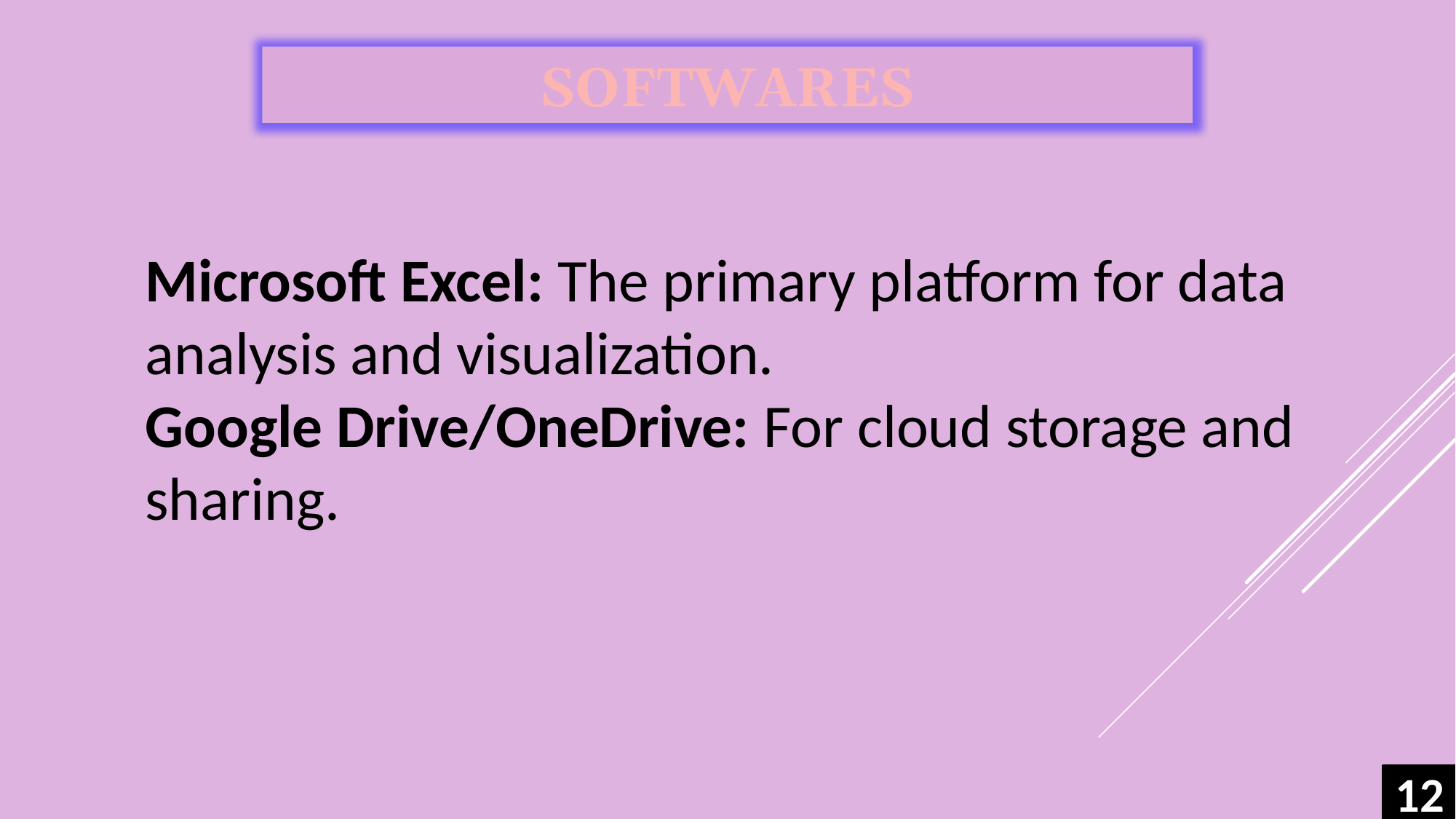

SOFTWARES
Microsoft Excel: The primary platform for data analysis and visualization.
Google Drive/OneDrive: For cloud storage and sharing.
12